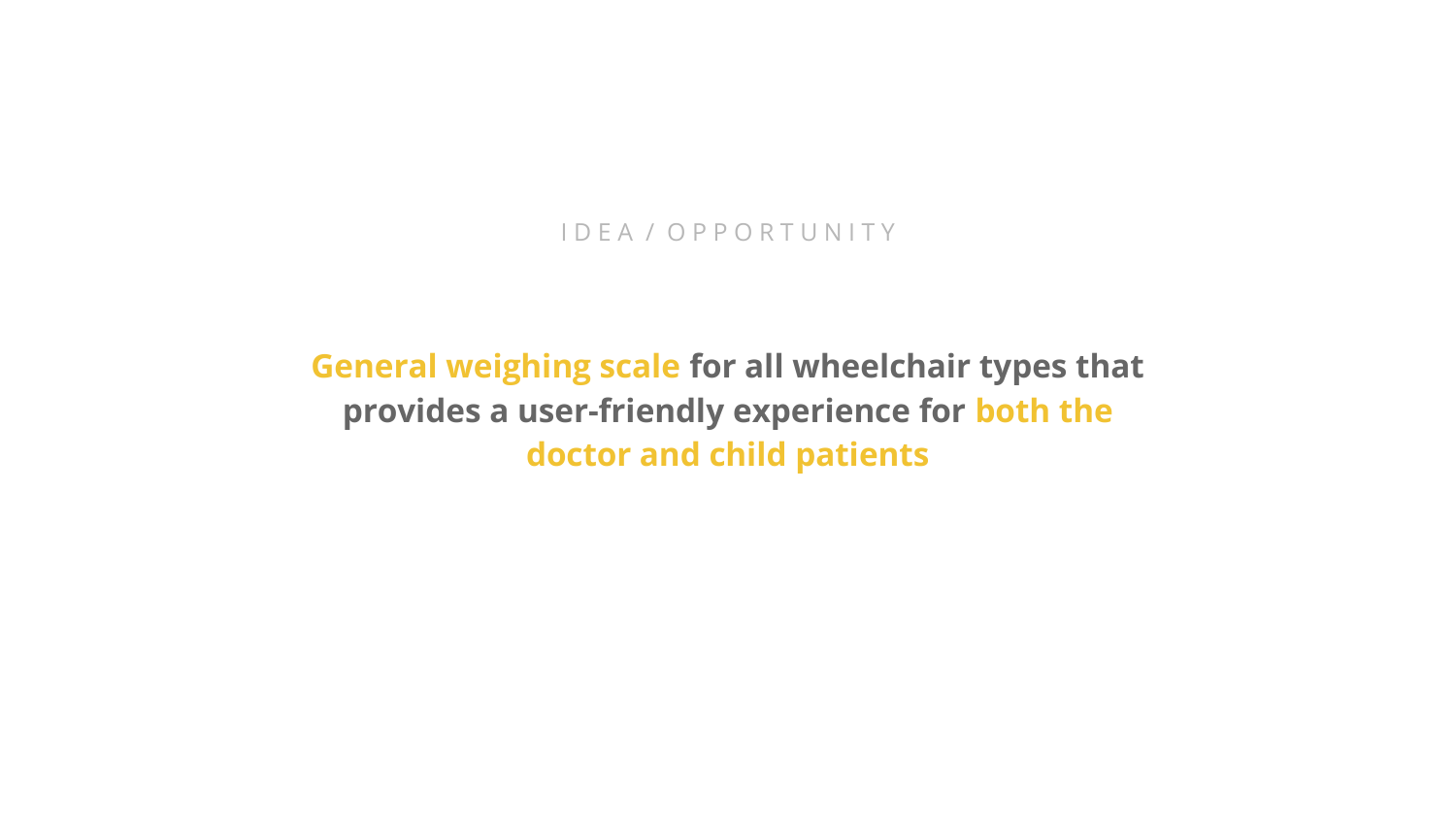

I D E A  /  O P P O R T U N I T Y
General weighing scale for all wheelchair types that provides a user-friendly experience for both the doctor and child patients